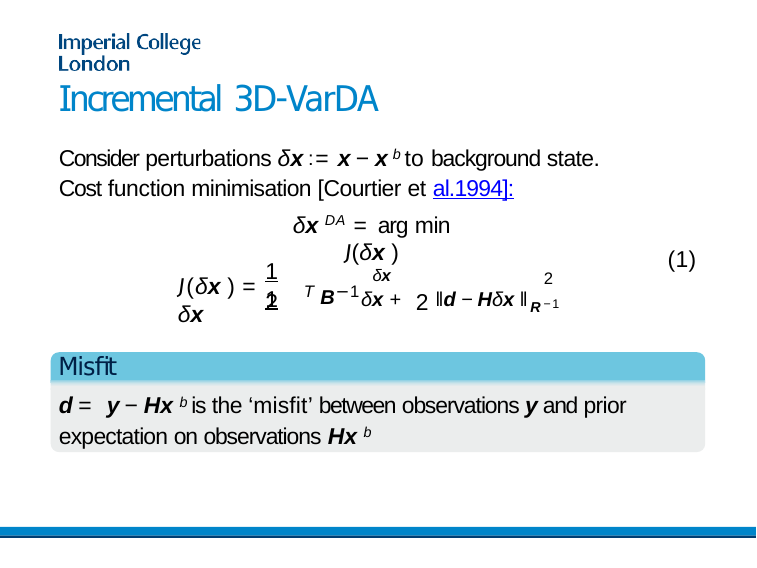

# Incremental 3D-VarDA
Consider perturbations δx := x − x b to background state.  Cost function minimisation [Courtier et al.1994]:
δx DA = arg min J(δx )
δx
(1)
1	1
T B−1
2
J(δx ) =	δx
δx +	ǁd − Hδx ǁR−1
2
2
Misfit
d = y − Hx b is the ‘misfit’ between observations y and prior  expectation on observations Hx b